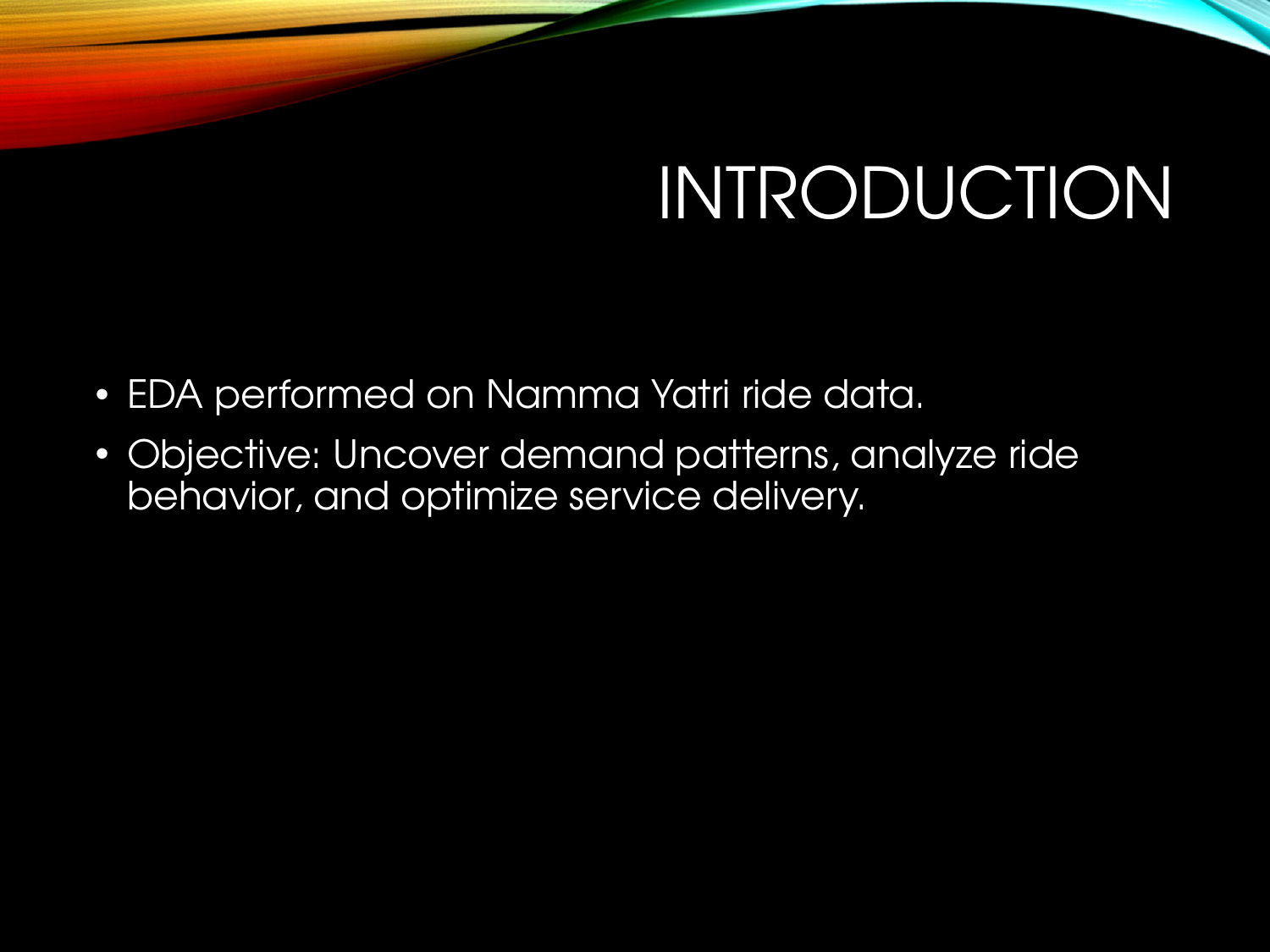

# Introduction

EDA performed on Namma Yatri ride data.
Objective: Uncover demand patterns, analyze ride behavior, and optimize service delivery.